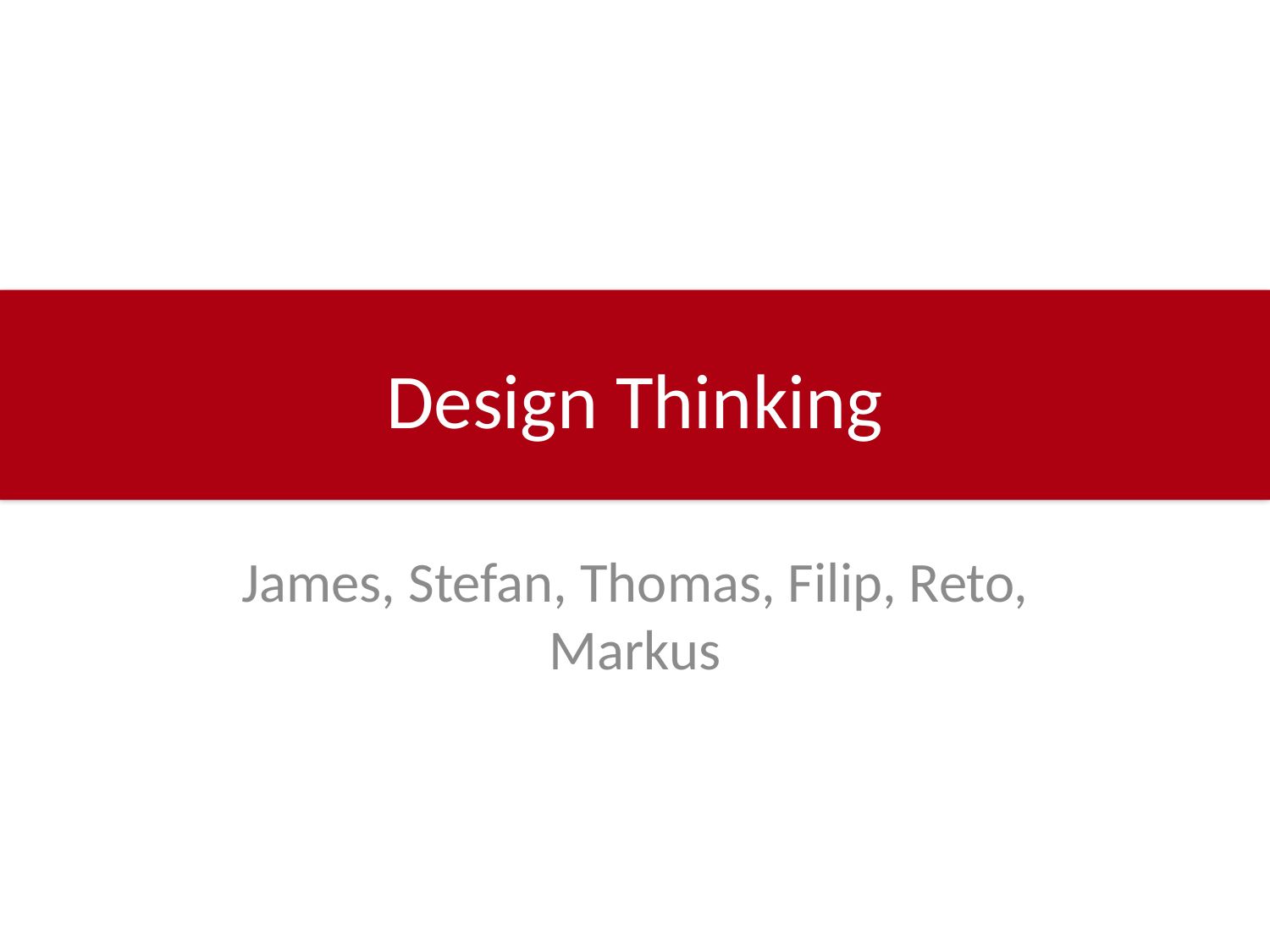

# Design Thinking
James, Stefan, Thomas, Filip, Reto, Markus